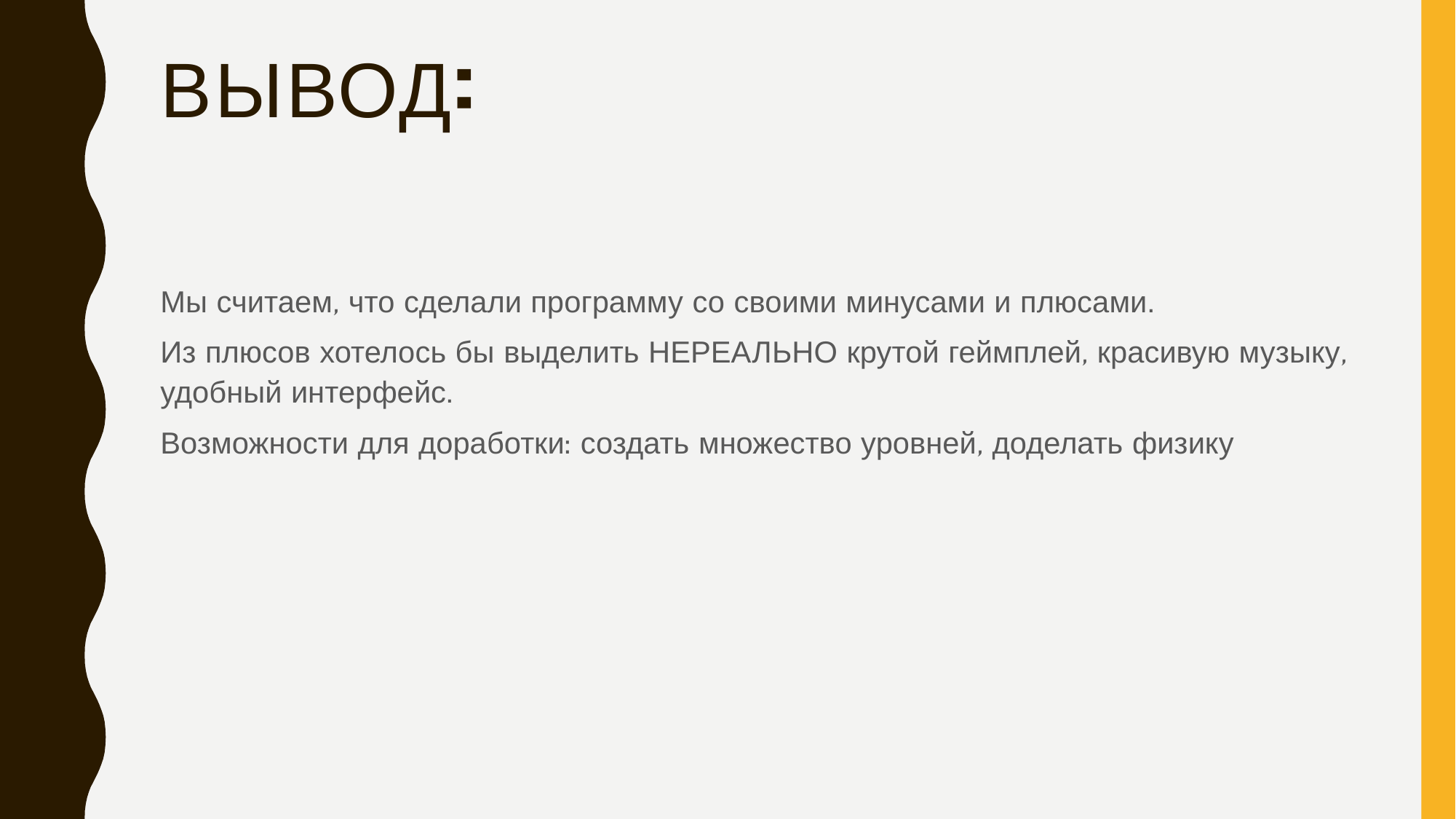

# Вывод:
Мы считаем, что сделали программу со своими минусами и плюсами.
Из плюсов хотелось бы выделить НЕРЕАЛЬНО крутой геймплей, красивую музыку, удобный интерфейс.
Возможности для доработки: создать множество уровней, доделать физику